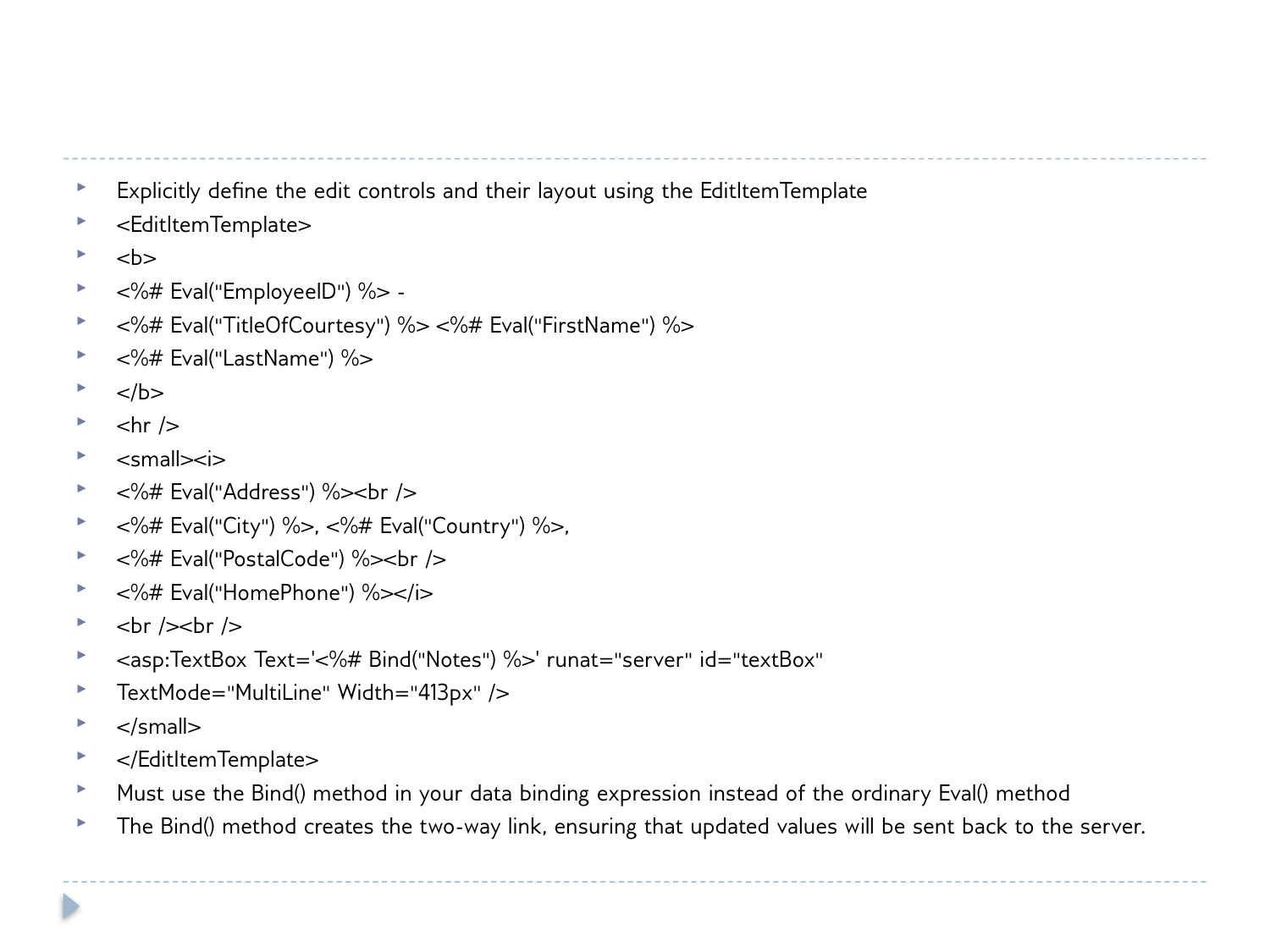

#
Explicitly define the edit controls and their layout using the EditItemTemplate
<EditItemTemplate>
<b>
<%# Eval("EmployeeID") %> -
<%# Eval("TitleOfCourtesy") %> <%# Eval("FirstName") %>
<%# Eval("LastName") %>
</b>
<hr />
<small><i>
<%# Eval("Address") %><br />
<%# Eval("City") %>, <%# Eval("Country") %>,
<%# Eval("PostalCode") %><br />
<%# Eval("HomePhone") %></i>
<br /><br />
<asp:TextBox Text='<%# Bind("Notes") %>' runat="server" id="textBox"
TextMode="MultiLine" Width="413px" />
</small>
</EditItemTemplate>
Must use the Bind() method in your data binding expression instead of the ordinary Eval() method
The Bind() method creates the two-way link, ensuring that updated values will be sent back to the server.